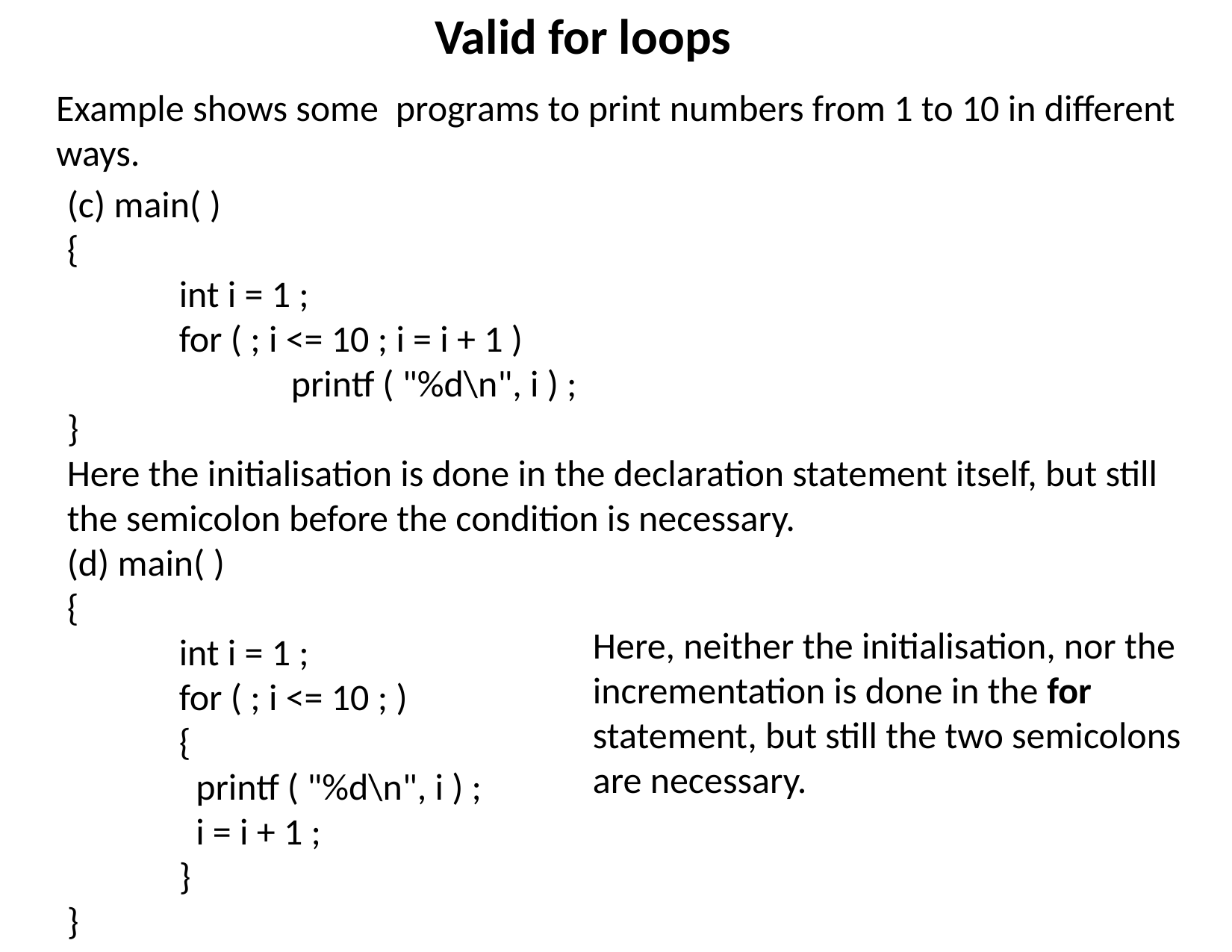

Valid for loops
Example shows some  programs to print numbers from 1 to 10 in different ways.
(c) main( )
{
	int i = 1 ;
   	for ( ; i <= 10 ; i = i + 1 )
		printf ( "%d\n", i ) ;
}
Here the initialisation is done in the declaration statement itself, but still the semicolon before the condition is necessary.
(d) main( )
{
	int i = 1 ;
	for ( ; i <= 10 ; )
	{
	  printf ( "%d\n", i ) ;
	  i = i + 1 ;
	}
}

Here, neither the initialisation, nor the incrementation is done in the for statement, but still the two semicolons are necessary.